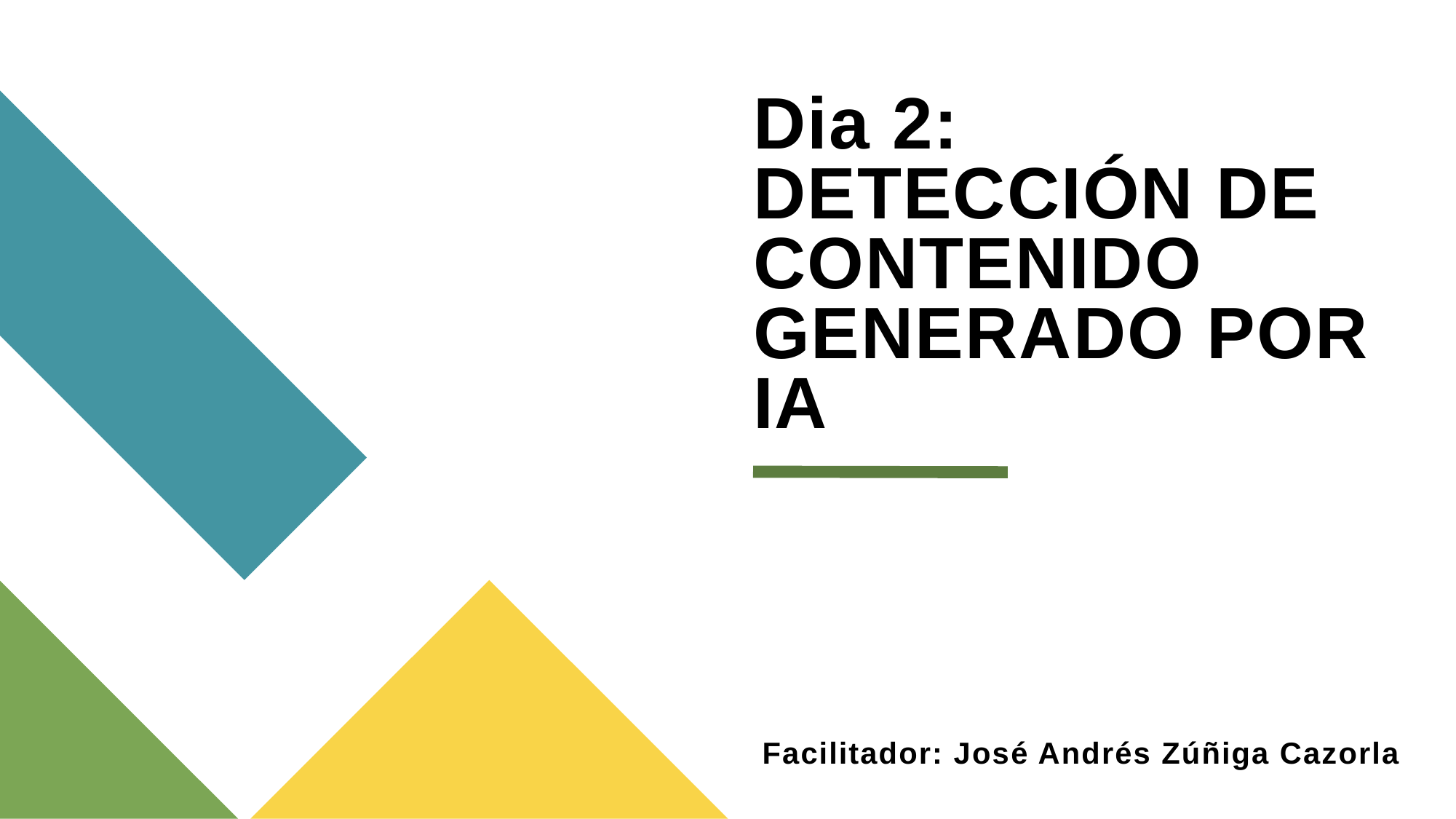

# Dia 2: DETECCIÓN DE CONTENIDO GENERADO POR IA
Facilitador: José Andrés Zúñiga Cazorla